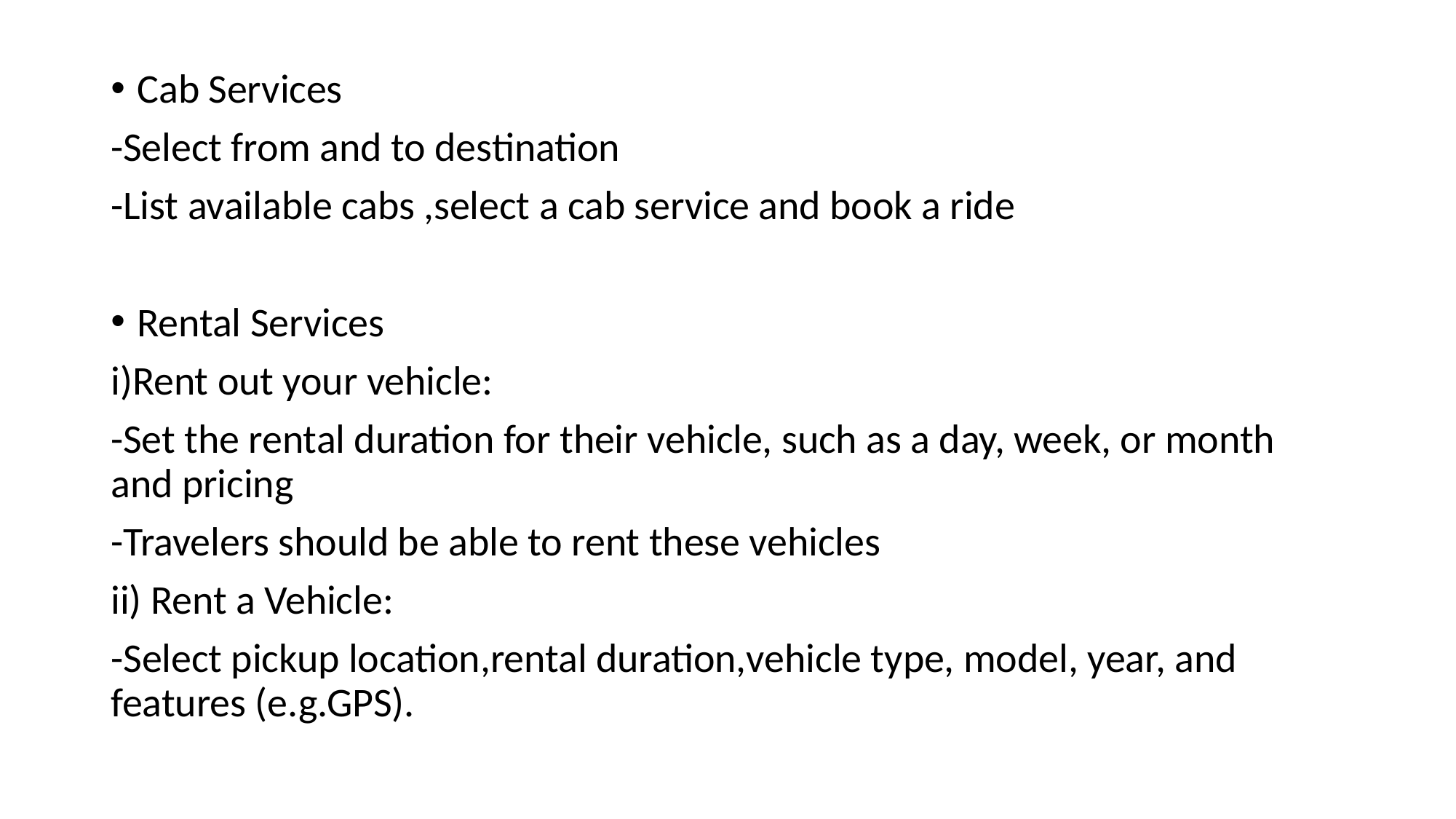

Cab Services
-Select from and to destination
-List available cabs ,select a cab service and book a ride

Rental Services
i)Rent out your vehicle:
-Set the rental duration for their vehicle, such as a day, week, or month      and pricing
-Travelers should be able to rent these vehicles
ii) Rent a Vehicle:
-Select pickup location,rental duration,vehicle type, model, year, and features (e.g.GPS).
#